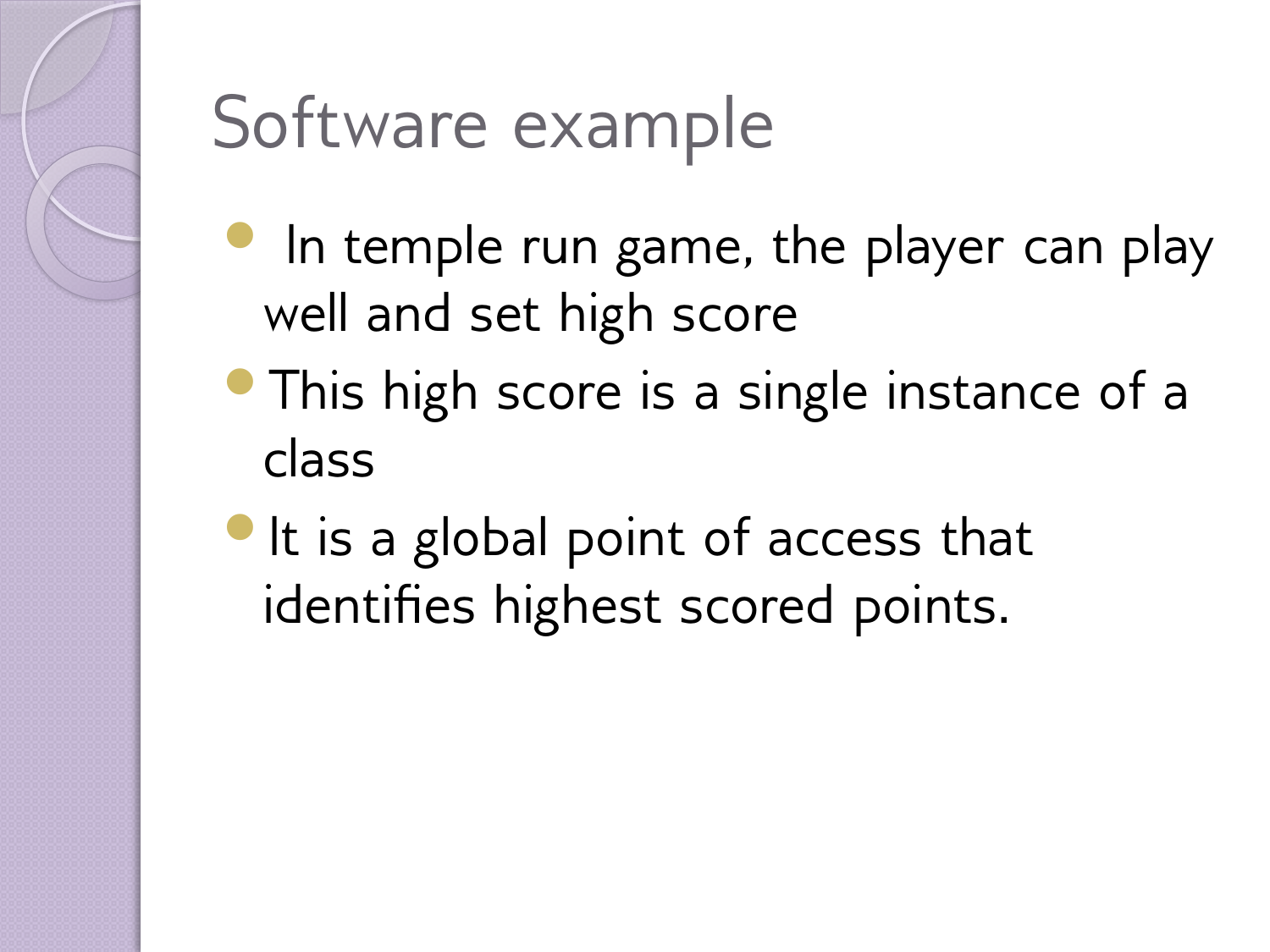

# Software example
 In temple run game, the player can play well and set high score
This high score is a single instance of a class
It is a global point of access that identifies highest scored points.